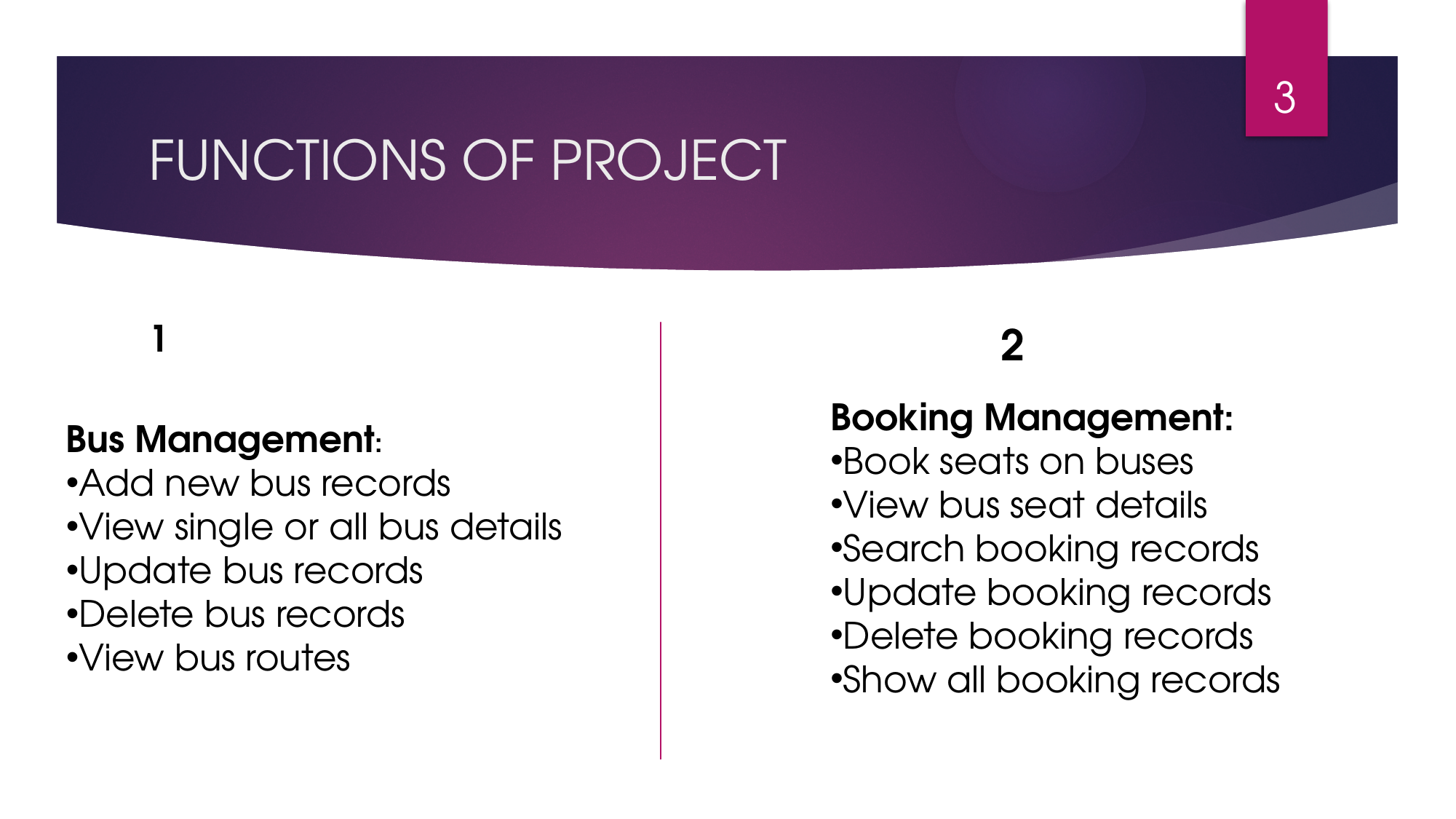

3
# FUNCTIONS OF PROJECT
1
2
Booking Management:
Book seats on buses
View bus seat details
Search booking records
Update booking records
Delete booking records
Show all booking records
Bus Management:
Add new bus records
View single or all bus details
Update bus records
Delete bus records
View bus routes